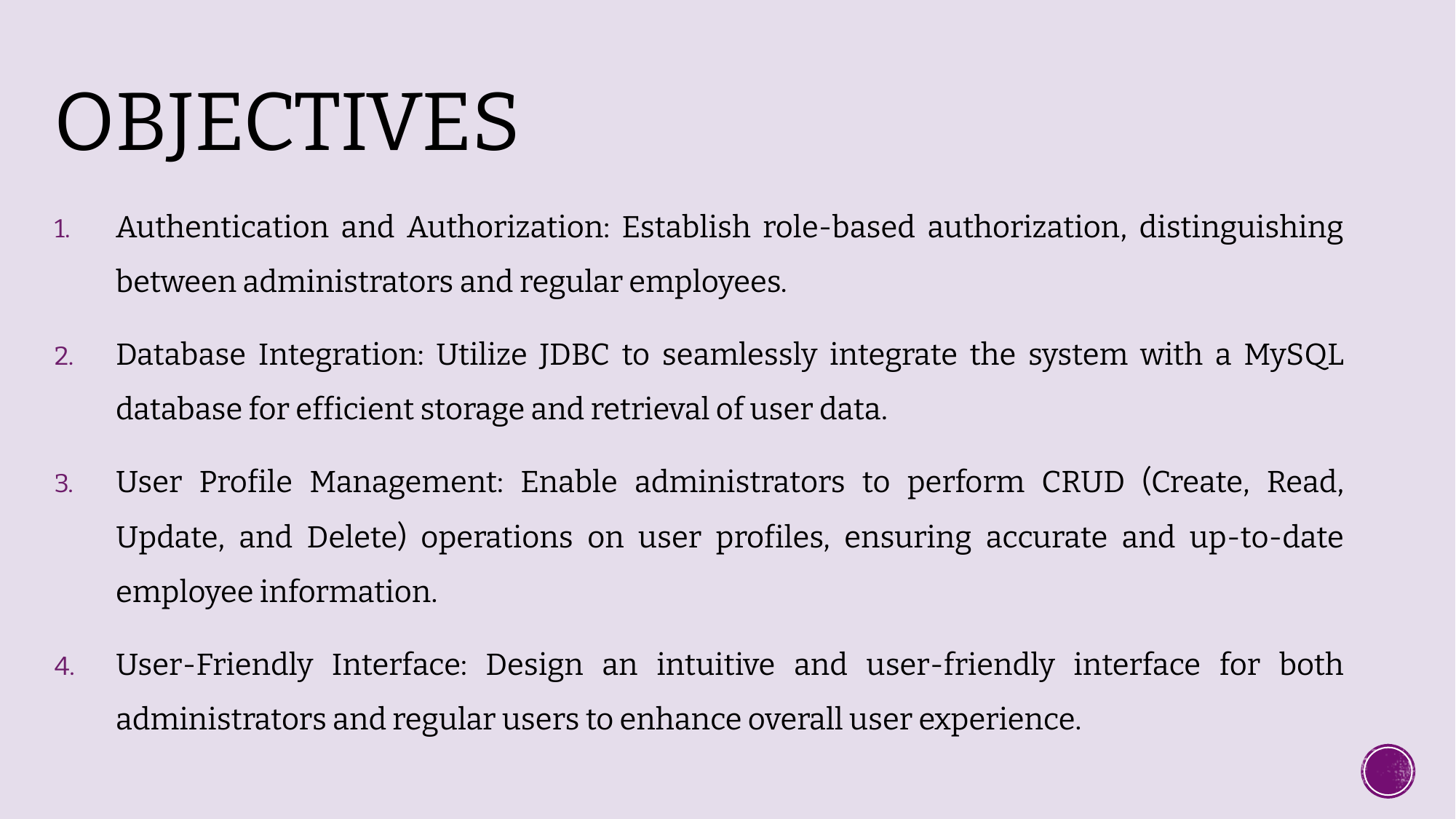

# OBJECTIVES
Authentication and Authorization: Establish role-based authorization, distinguishing between administrators and regular employees.
Database Integration: Utilize JDBC to seamlessly integrate the system with a MySQL database for efficient storage and retrieval of user data.
User Profile Management: Enable administrators to perform CRUD (Create, Read, Update, and Delete) operations on user profiles, ensuring accurate and up-to-date employee information.
User-Friendly Interface: Design an intuitive and user-friendly interface for both administrators and regular users to enhance overall user experience.